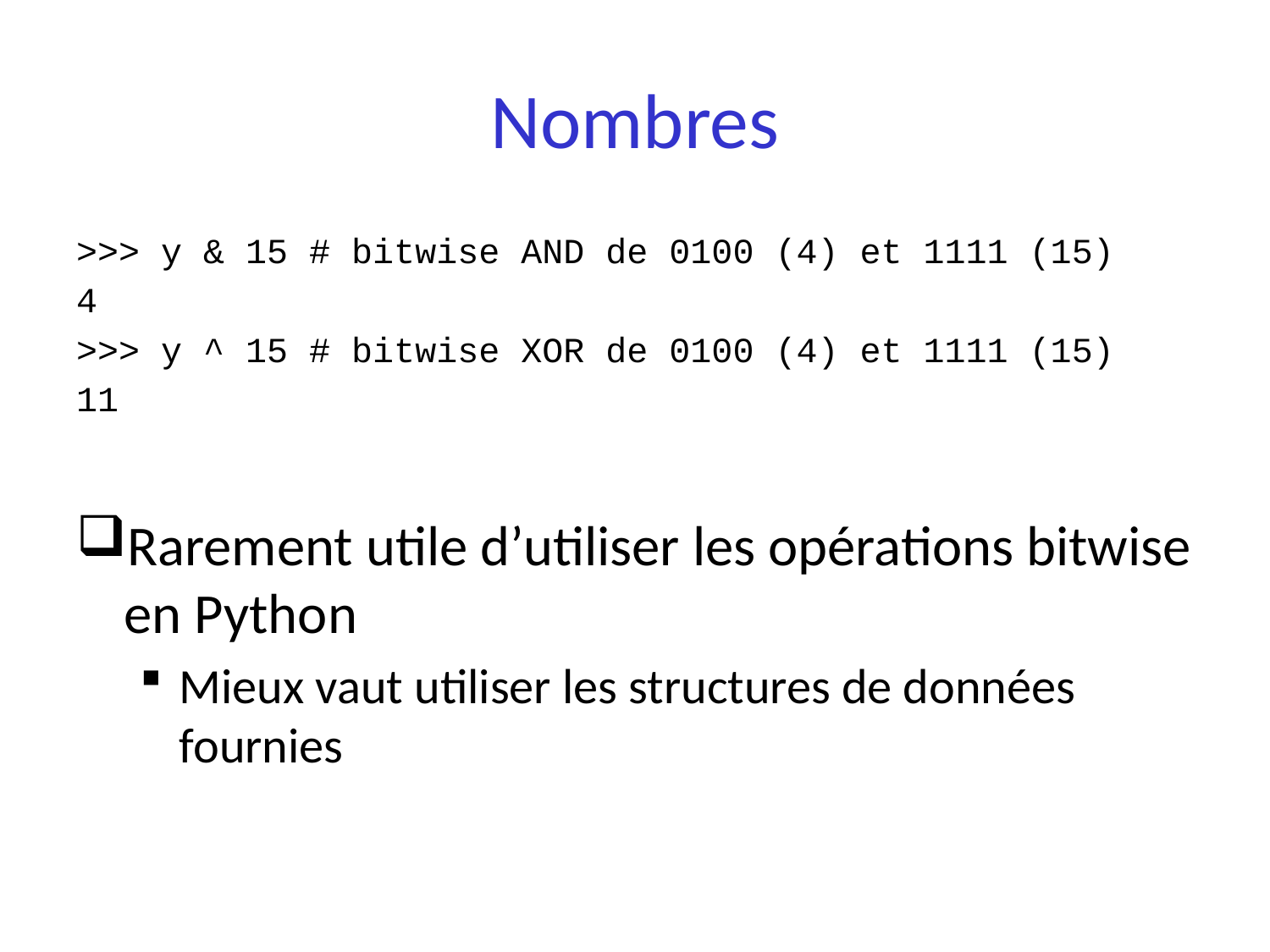

# Nombres
>>> y & 15 # bitwise AND de 0100 (4) et 1111 (15)
4
>>> y ^ 15 # bitwise XOR de 0100 (4) et 1111 (15)
11

Rarement utile d’utiliser les opérations bitwise en Python
Mieux vaut utiliser les structures de données fournies